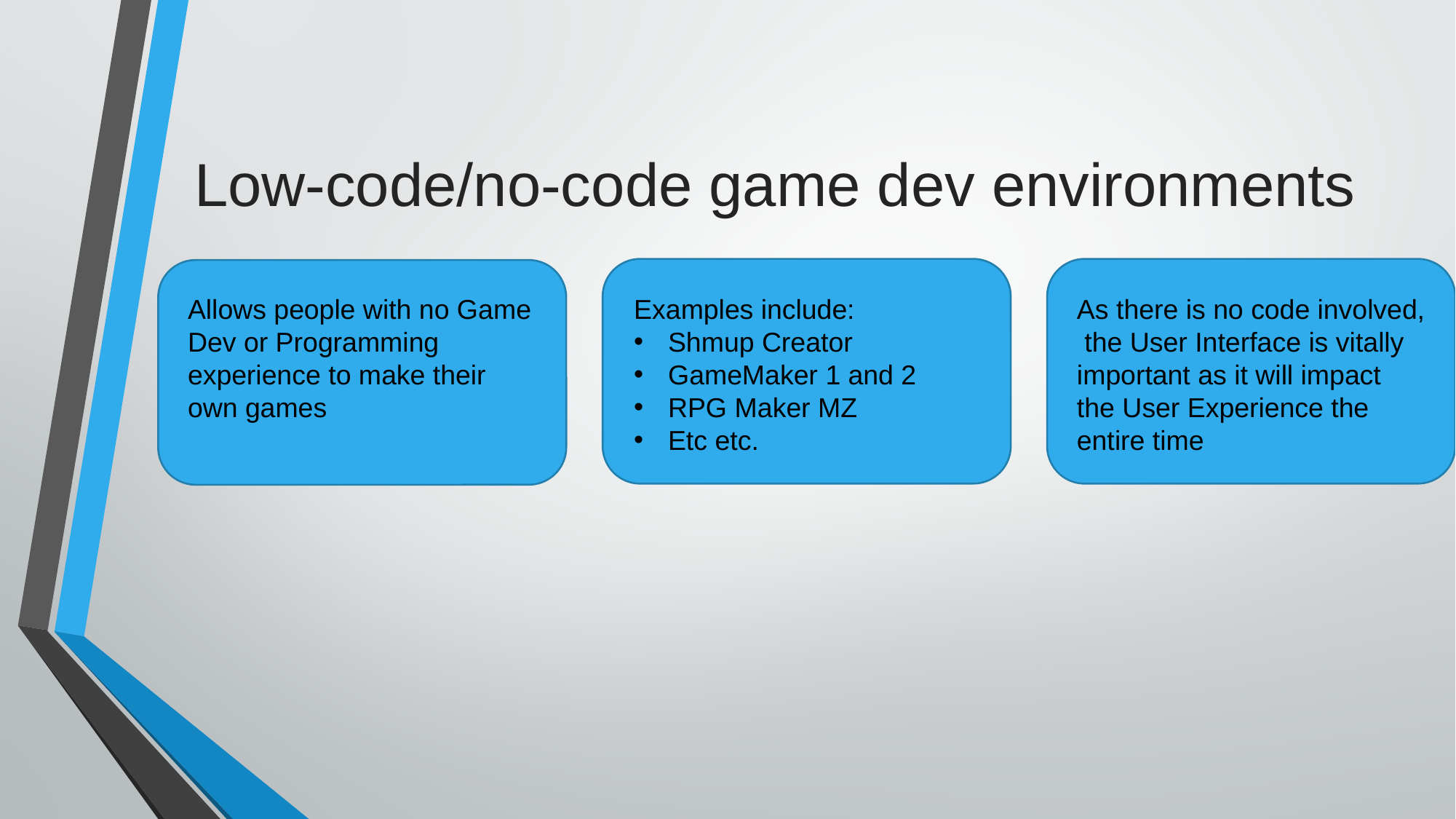

# Low-code/no-code game dev environments

Allows people with no Game Dev or Programming experience to make their own games
Examples include:
Shmup Creator
GameMaker 1 and 2
RPG Maker MZ
Etc etc.
As there is no code involved,  the User Interface is vitally important as it will impact the User Experience the entire time